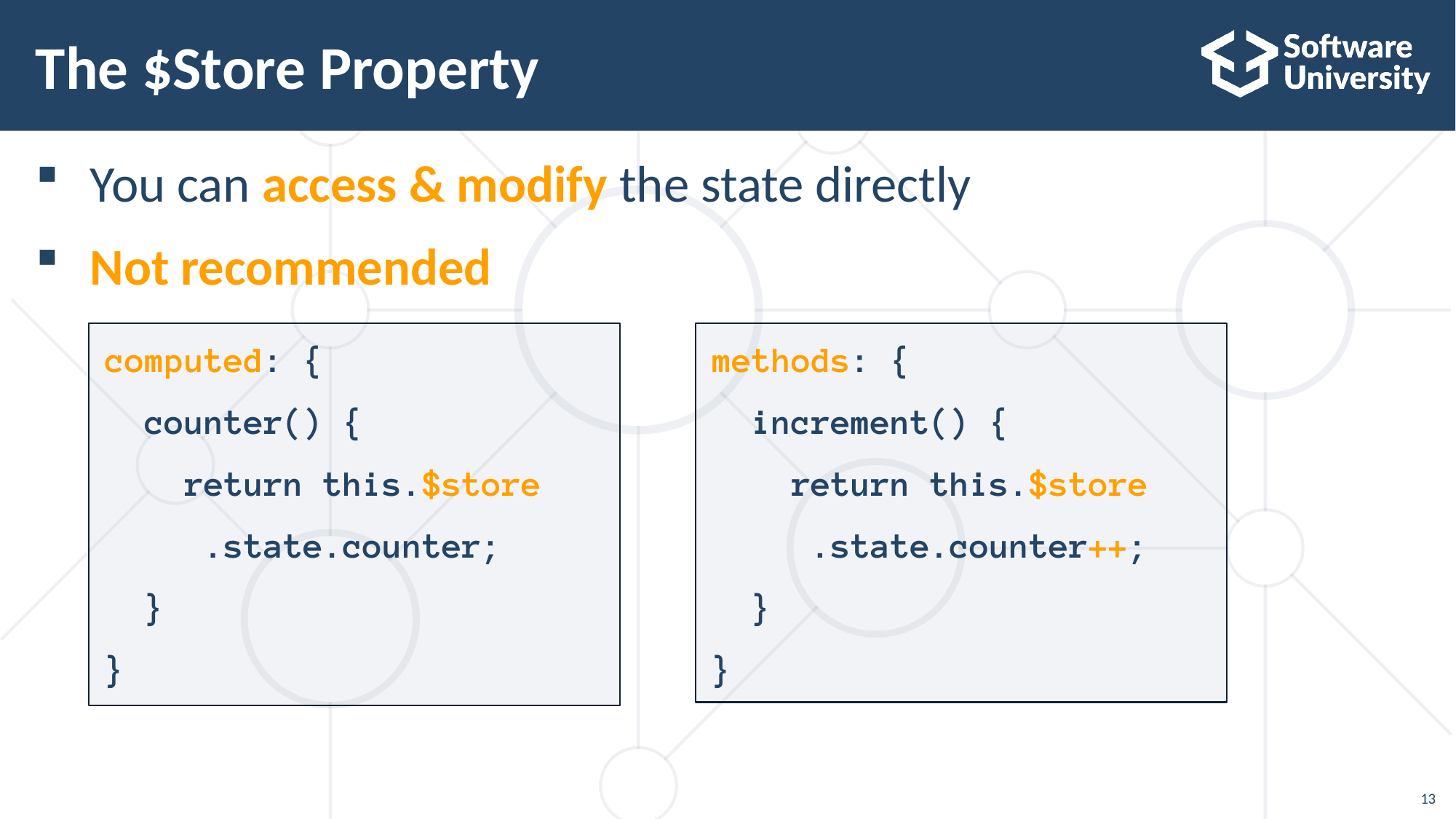

# The $Store Property
You can access & modify the state directly
Not recommended
computed: {
  counter() {
    return this.$store
     .state.counter;
  }
}
methods: {
  increment() {
    return this.$store
     .state.counter++;
  }
}
13